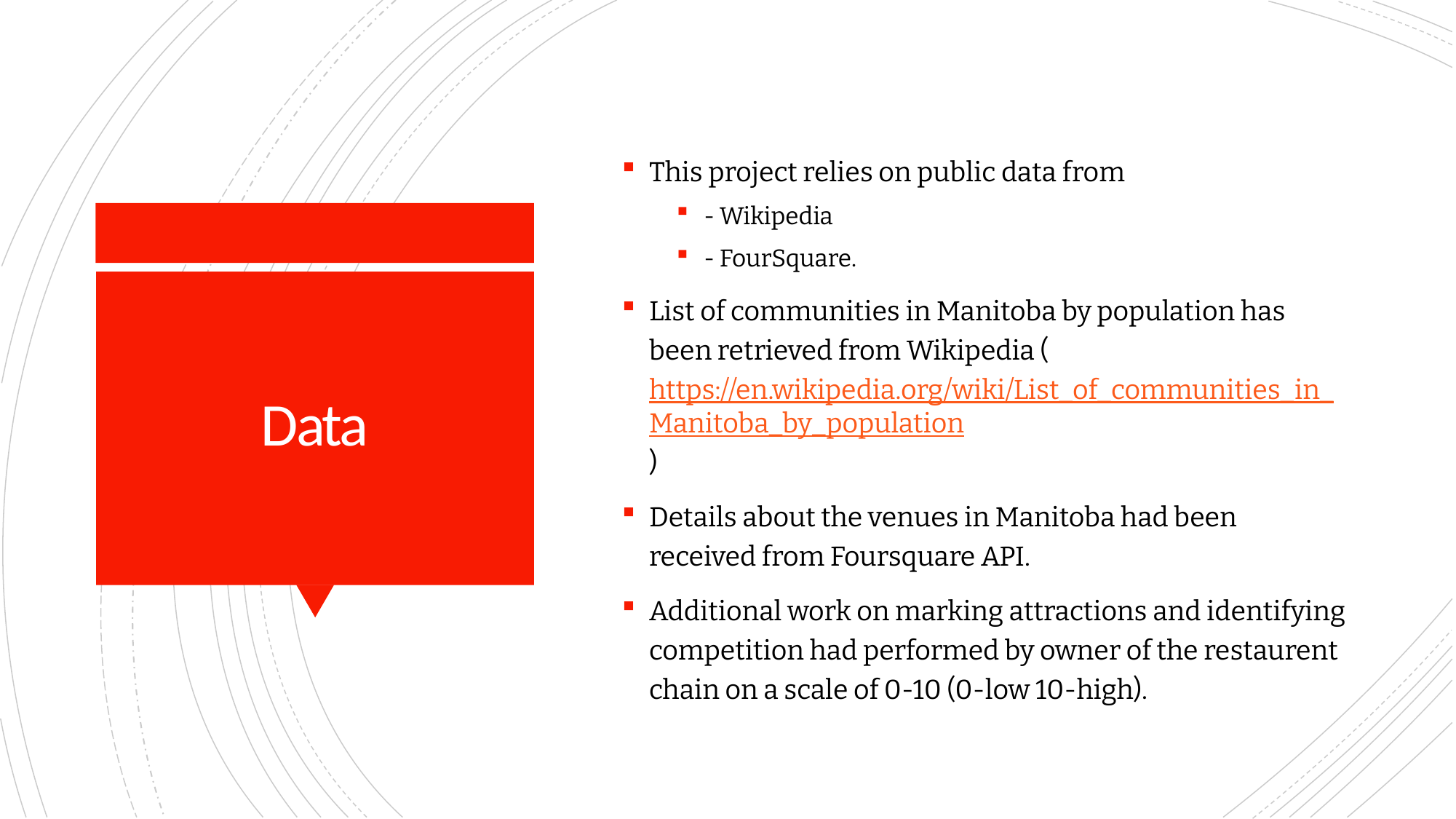

This project relies on public data from
- Wikipedia
- FourSquare.
List of communities in Manitoba by population has been retrieved from Wikipedia (https://en.wikipedia.org/wiki/List_of_communities_in_Manitoba_by_population)
Details about the venues in Manitoba had been received from Foursquare API.
Additional work on marking attractions and identifying competition had performed by owner of the restaurent chain on a scale of 0-10 (0-low 10-high).
# Data